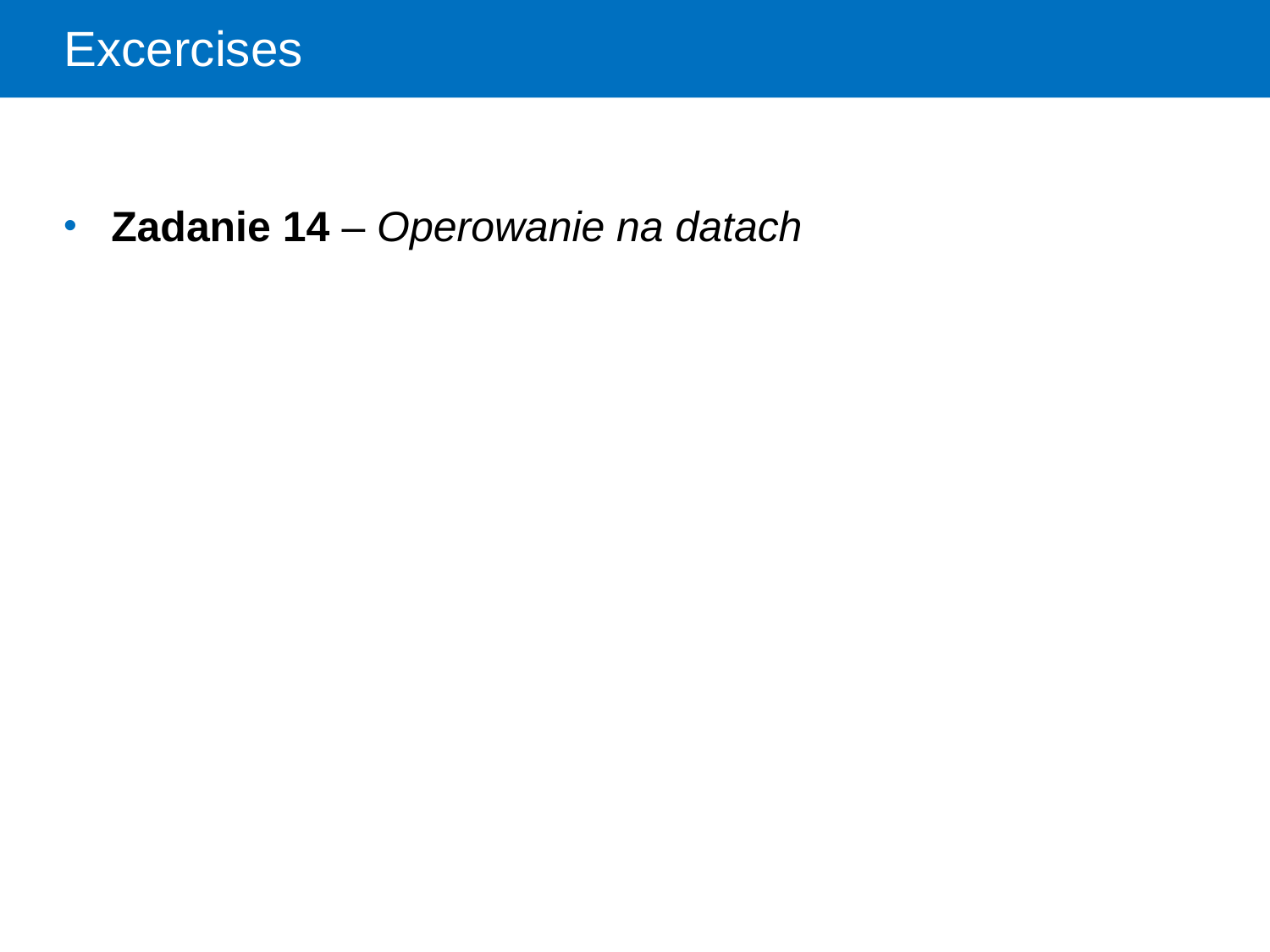

# Excercises
Zadanie 14 – Operowanie na datach